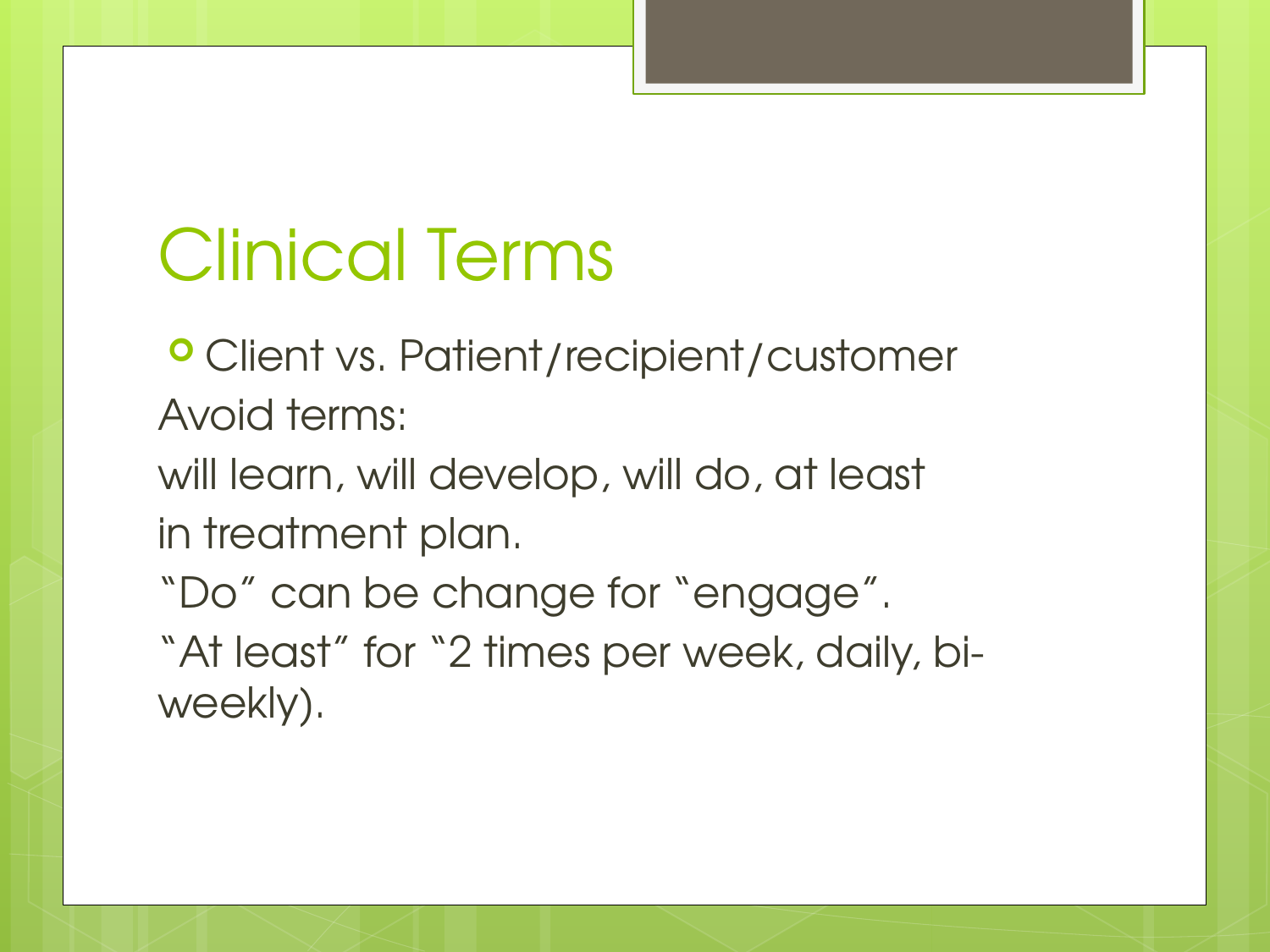

# Clinical Terms
Client vs. Patient/recipient/customer
Avoid terms:
will learn, will develop, will do, at least
in treatment plan.
“Do” can be change for “engage”.
“At least” for “2 times per week, daily, bi-weekly).